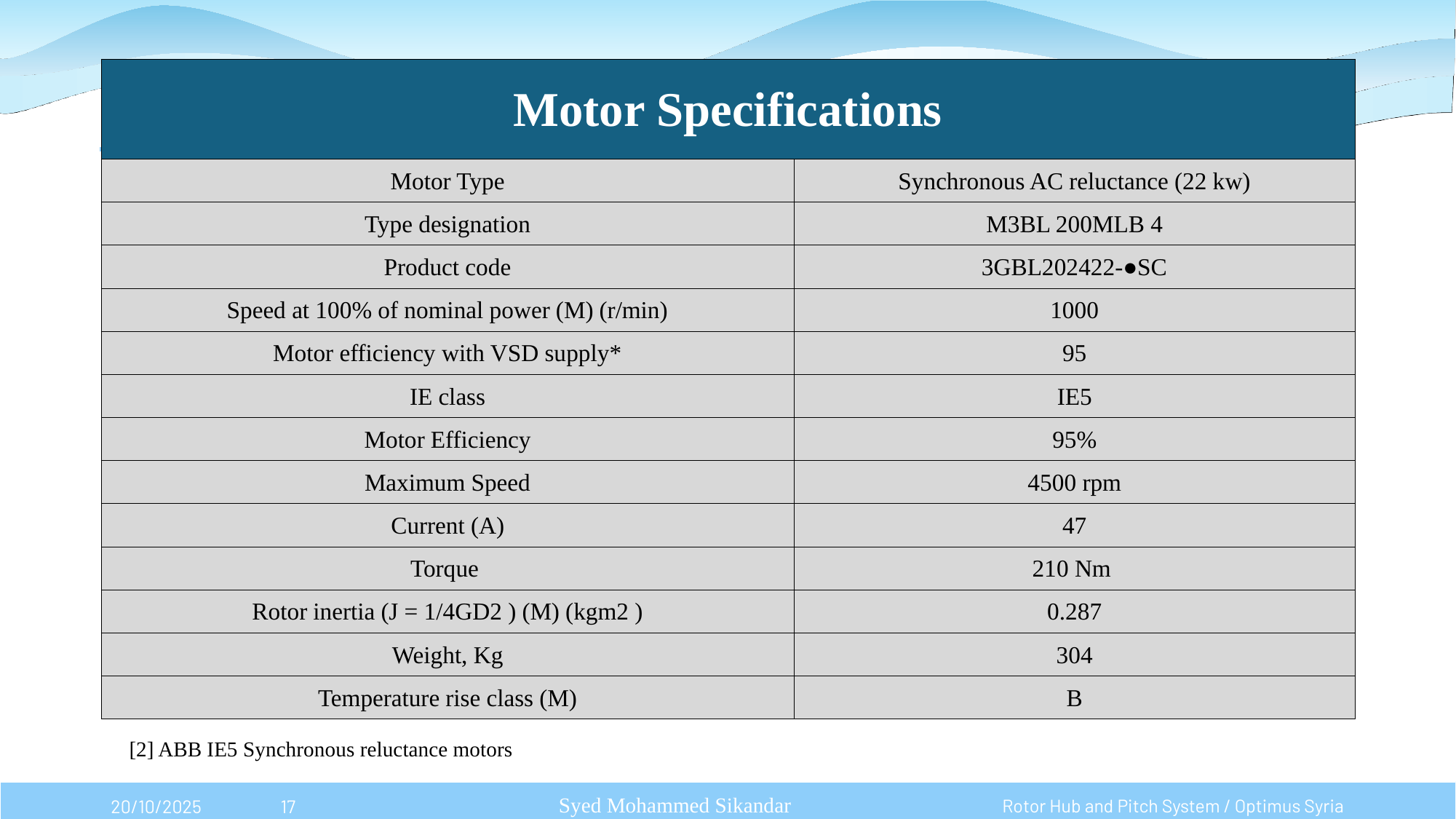

| Motor Specifications |  |
| --- | --- |
| Motor Type | Synchronous AC reluctance (22 kw) |
| Type designation | M3BL 200MLB 4 |
| Product code | 3GBL202422-●SC |
| Speed at 100% of nominal power (M) (r/min) | 1000 |
| Motor efficiency with VSD supply\* | 95 |
| IE class | IE5 |
| Motor Efficiency | 95% |
| Maximum Speed | 4500 rpm |
| Current (A) | 47 |
| Torque | 210 Nm |
| Rotor inertia (J = 1/4GD2 ) (M) (kgm2 ) | 0.287 |
| Weight, Kg | 304 |
| Temperature rise class (M) | B |
[2] ABB IE5 Synchronous reluctance motors
Syed Mohammed Sikandar
Rotor Hub and Pitch System / Optimus Syria
20/10/2025
17